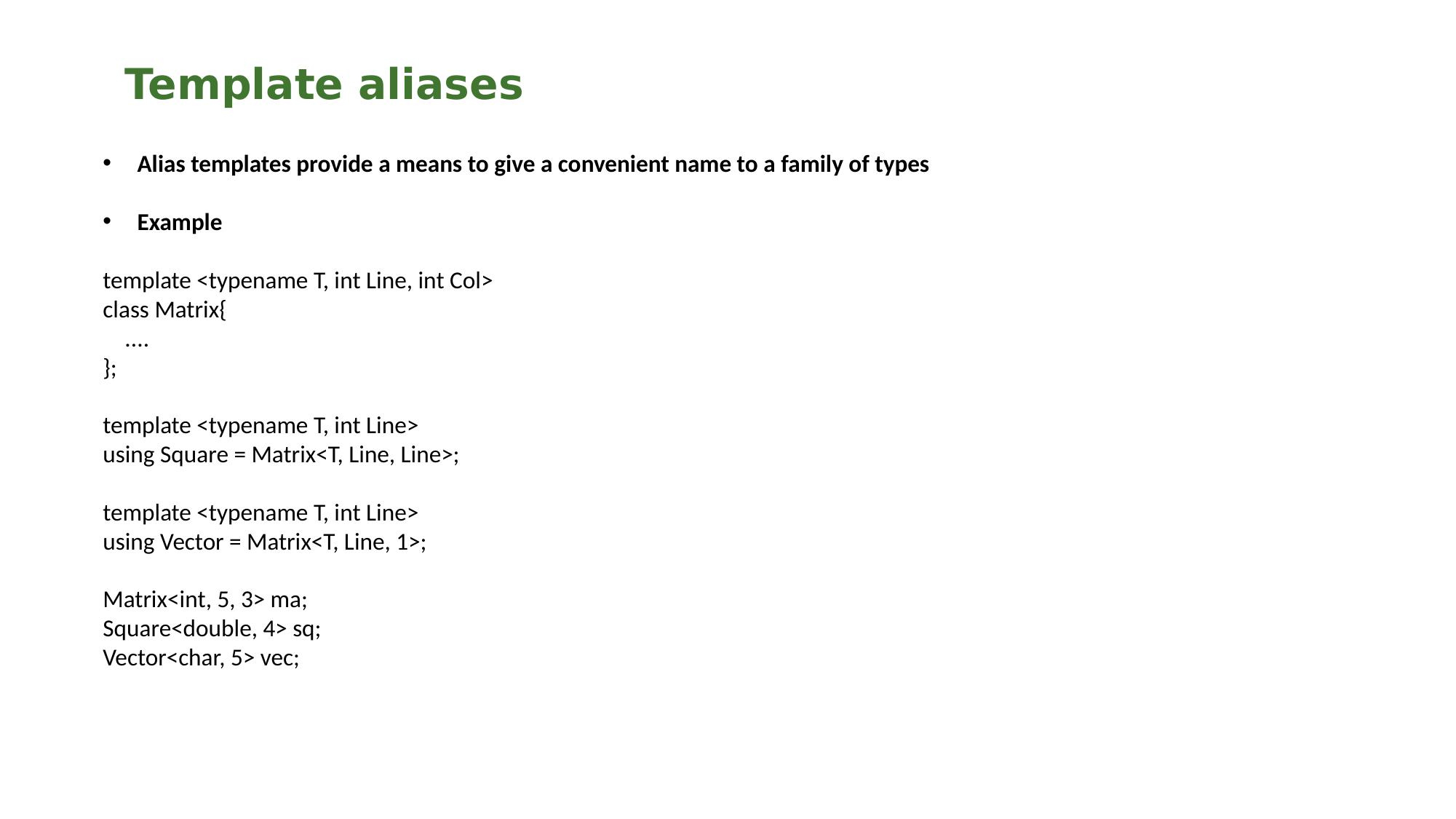

# Template aliases

Alias templates provide a means to give a convenient name to a family of types

Example

template <typename T, int Line, int Col>
class Matrix{
    ....
};

template <typename T, int Line>
using Square = Matrix<T, Line, Line>;

template <typename T, int Line>
using Vector = Matrix<T, Line, 1>;

Matrix<int, 5, 3> ma;
Square<double, 4> sq;
Vector<char, 5> vec;